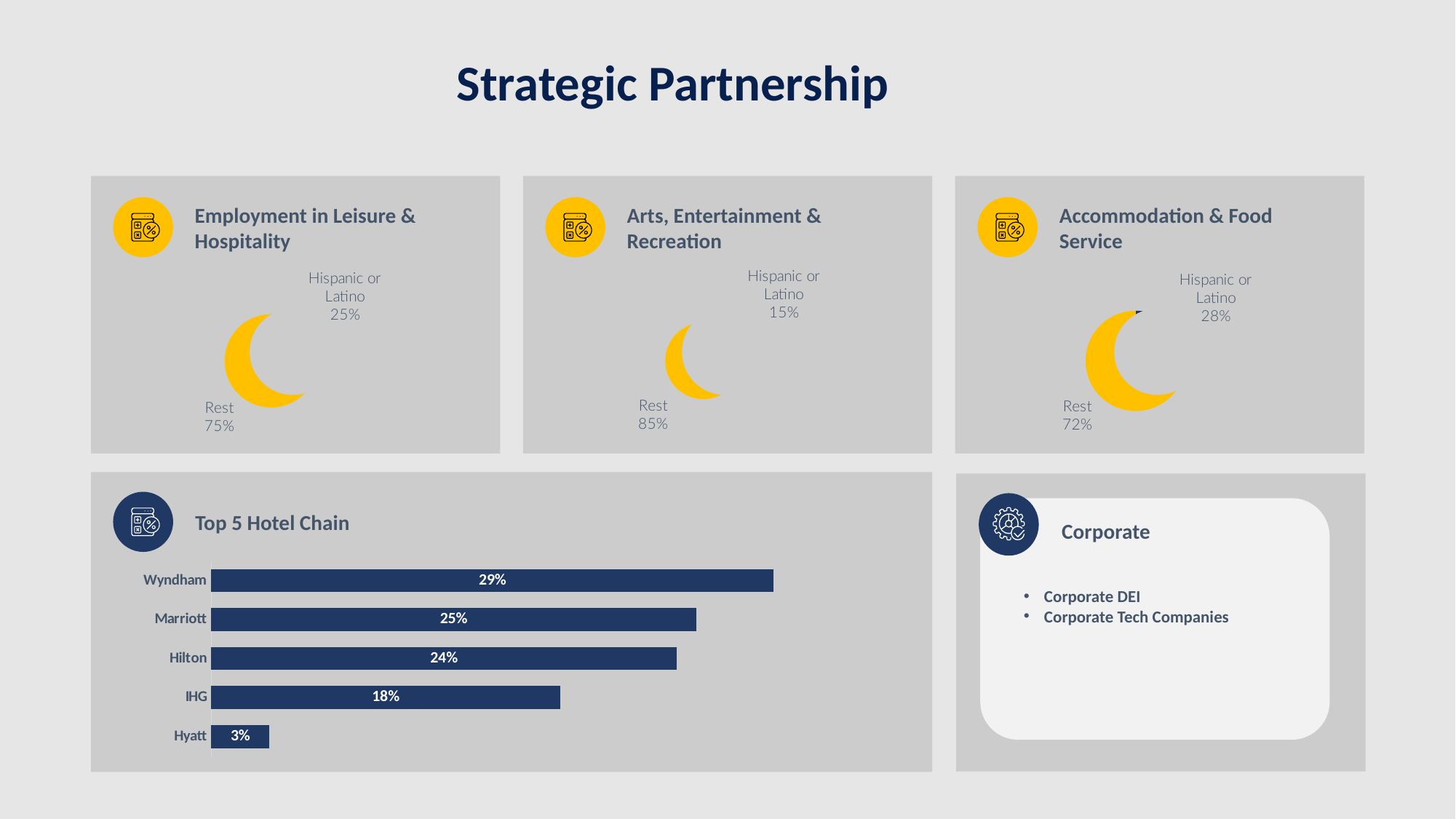

Strategic Partnership

Employment in Leisure & Hospitality
Arts, Entertainment & Recreation
Accommodation & Food Service

### Chart

| Category | Sales |
|---|---|
| Hispanic/Latino | 24.8 |
| Rest | 75.2 |

### Chart

| Category | Sales |
|---|---|
| Hispanic or Latino | 14.6 |
| Rest | 85.4 |

### Chart

| Category | Sales |
|---|---|
| Hispanic or Latino | 28.1 |
| Rest | 71.9 |

Top 5 Hotel Chain

Corporate

### Chart

| Category | Column2 | Column1 |
|---|---|---|
| Hyatt | 0.03 | None |
| IHG | 0.18 | None |
| Hilton | 0.24 | None |
| Marriott | 0.25 | None |
| Wyndham | 0.29 | None |
Corporate DEI
Corporate Tech Companies